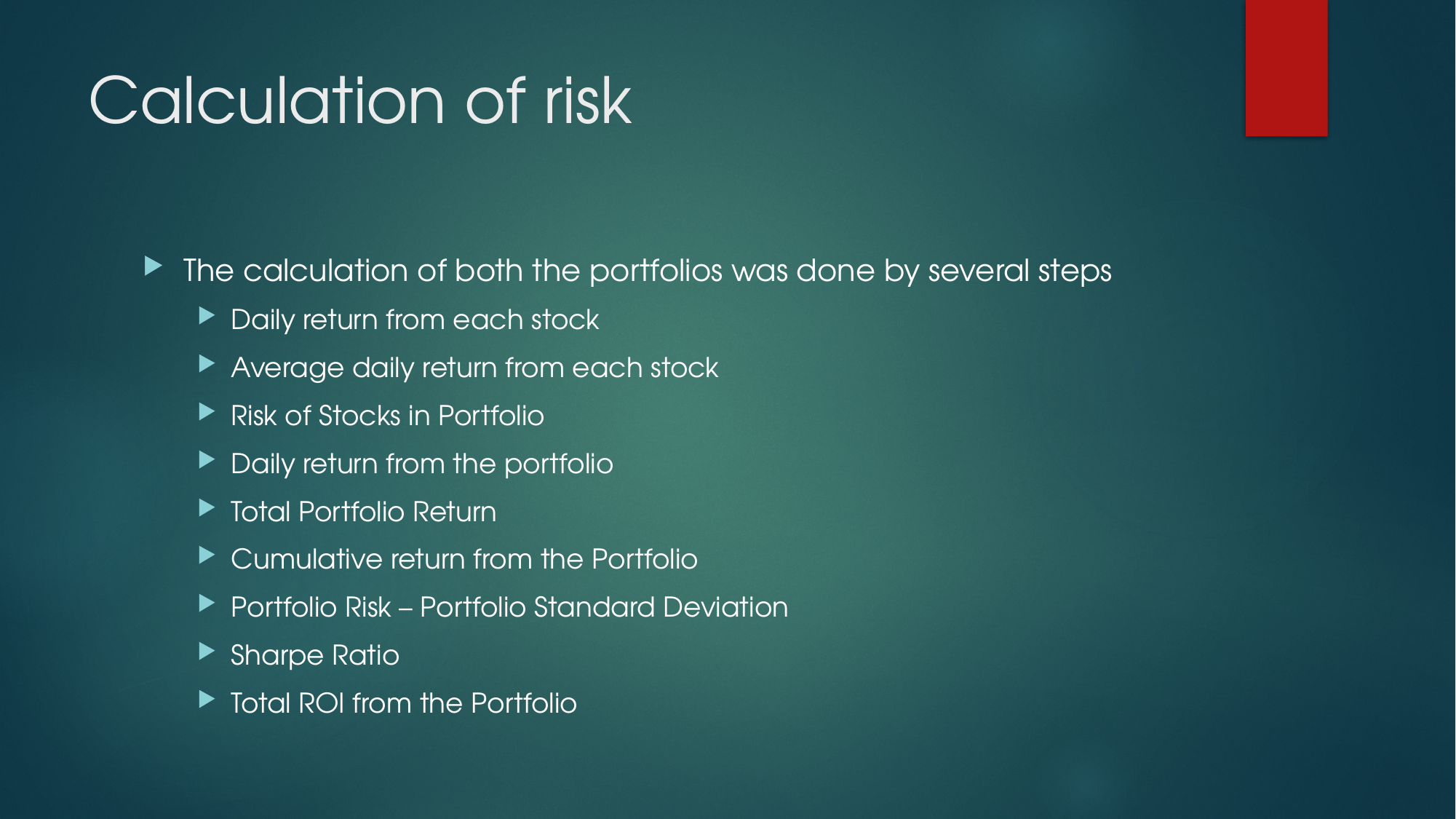

# Calculation of risk
The calculation of both the portfolios was done by several steps
Daily return from each stock
Average daily return from each stock
Risk of Stocks in Portfolio
Daily return from the portfolio
Total Portfolio Return
Cumulative return from the Portfolio
Portfolio Risk – Portfolio Standard Deviation
Sharpe Ratio
Total ROI from the Portfolio